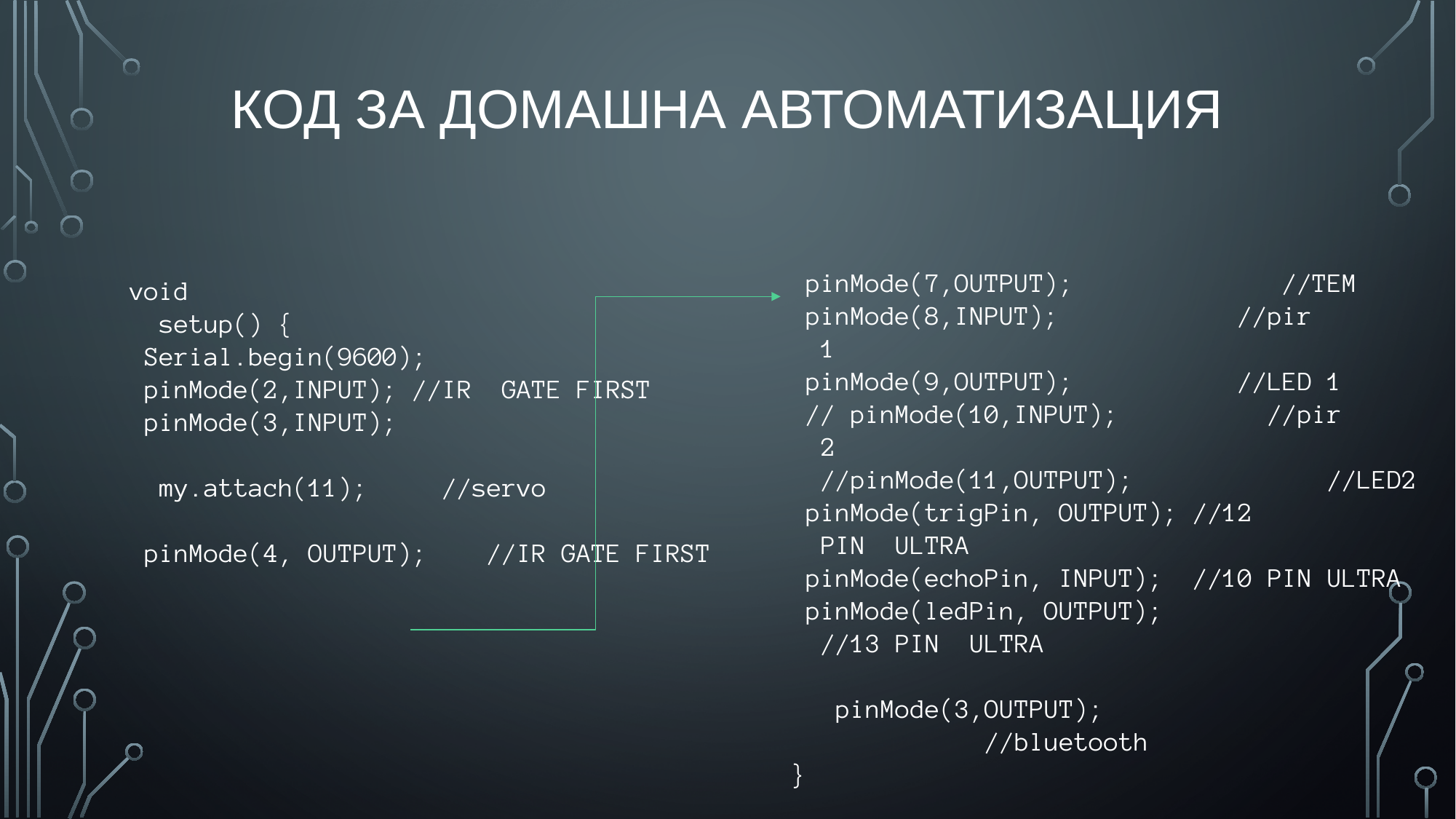

Код за домашна автоматизация
 pinMode(7,OUTPUT);              //TEM
 pinMode(8,INPUT);            //pir
  1
 pinMode(9,OUTPUT);           //LED 1
 // pinMode(10,INPUT);          //pir
  2
  //pinMode(11,OUTPUT);             //LED2
 pinMode(trigPin, OUTPUT); //12
  PIN  ULTRA
 pinMode(echoPin, INPUT);  //10 PIN ULTRA
 pinMode(ledPin, OUTPUT);
  //13 PIN  ULTRA

   pinMode(3,OUTPUT);
             //bluetooth
}
void
  setup() {
 Serial.begin(9600);
 pinMode(2,INPUT); //IR  GATE FIRST
 pinMode(3,INPUT);

  my.attach(11);     //servo

 pinMode(4, OUTPUT);    //IR GATE FIRST